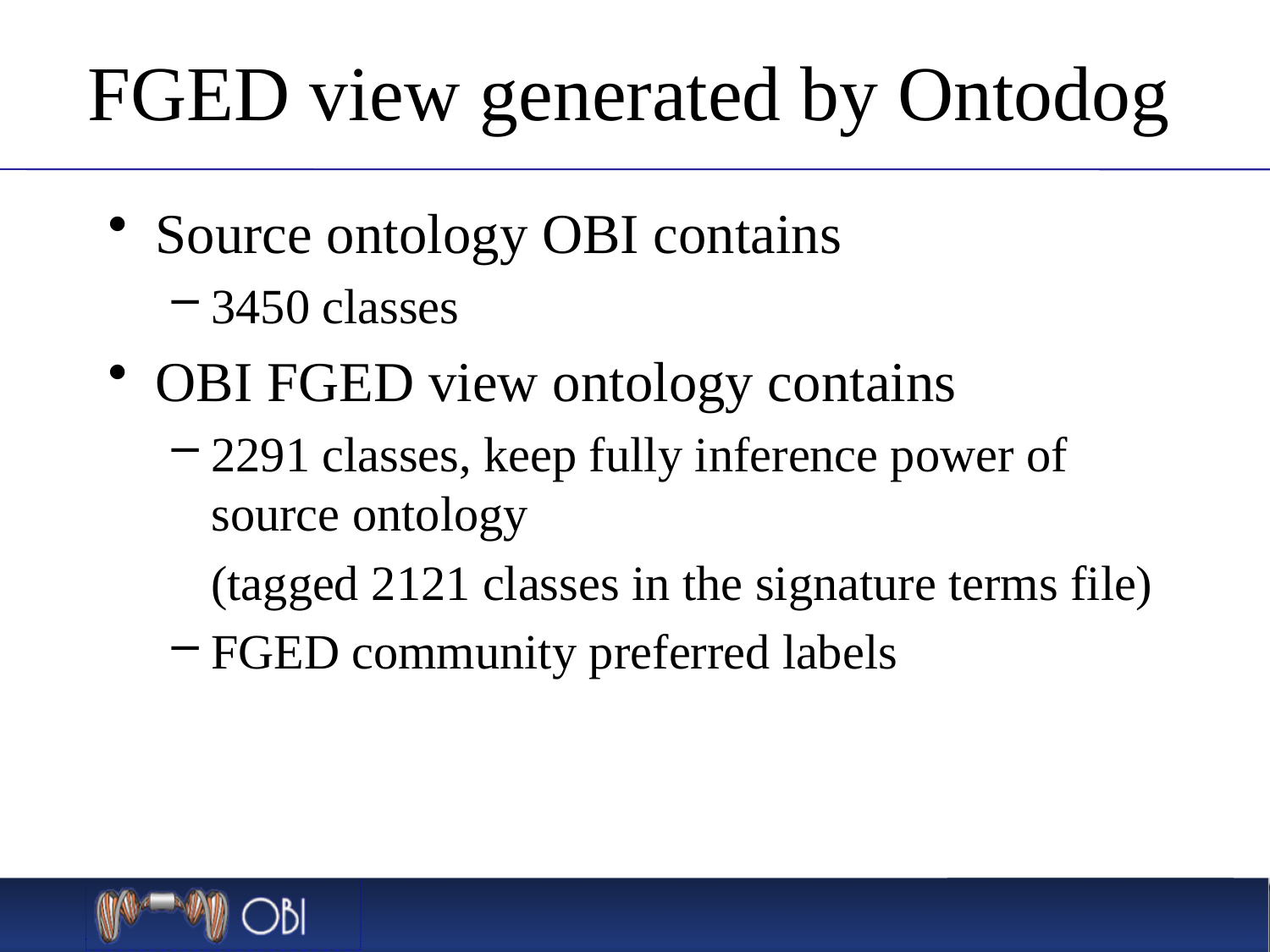

# FGED view generated by Ontodog
Source ontology OBI contains
3450 classes
OBI FGED view ontology contains
2291 classes, keep fully inference power of source ontology
	(tagged 2121 classes in the signature terms file)
FGED community preferred labels